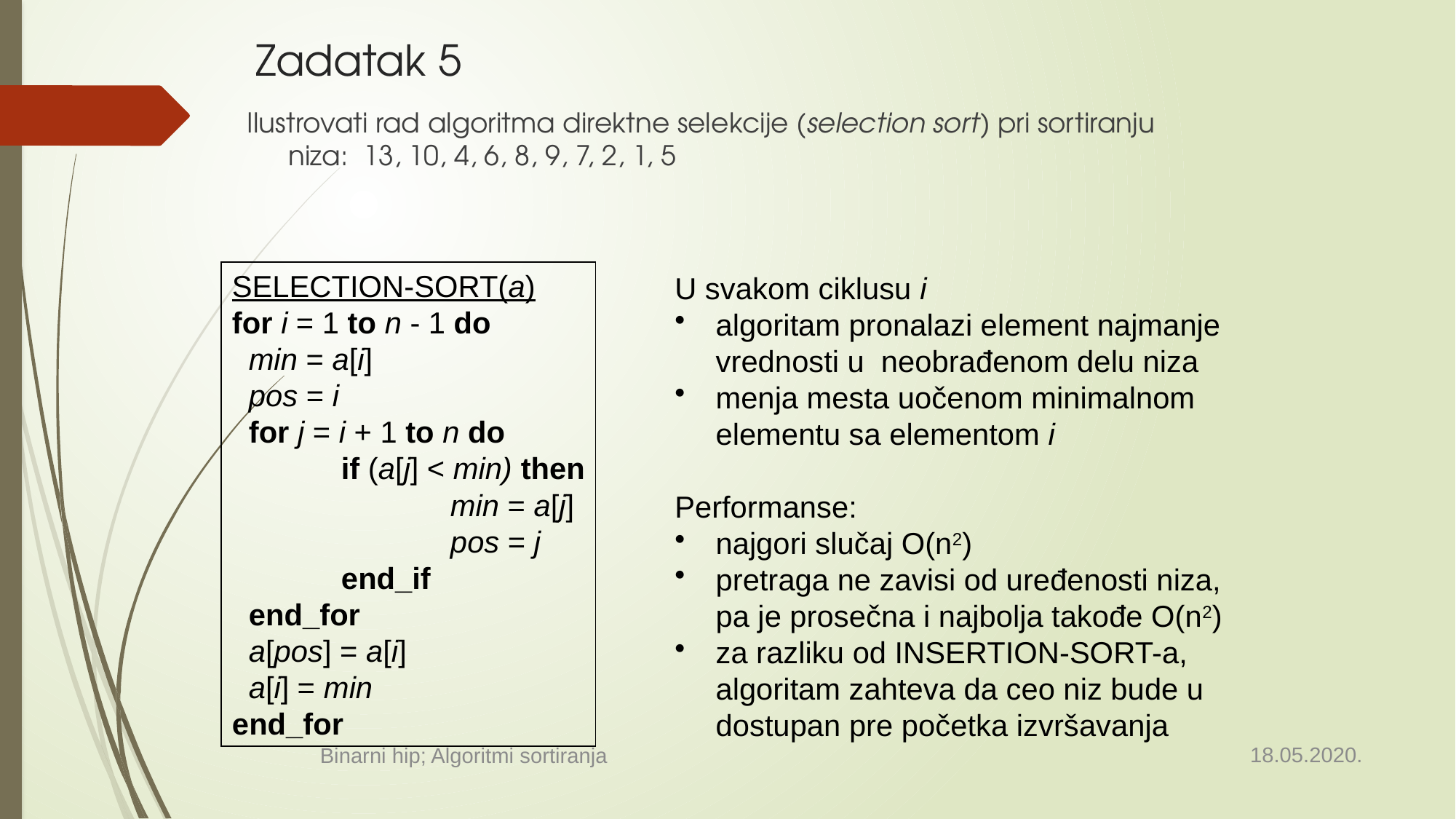

# Zadatak 5
Ilustrovati rad algoritma direktne selekcije (selection sort) pri sortiranju niza:  13, 10, 4, 6, 8, 9, 7, 2, 1, 5
SELECTION-SORT(a)
for i = 1 to n - 1 do
  min = a[i]
  pos = i
  for j = i + 1 to n do
	if (a[j] < min) then
		min = a[j]
		pos = j
	end_if
  end_for
  a[pos] = a[i]
  a[i] = min
end_for
U svakom ciklusu i
algoritam pronalazi element najmanje vrednosti u  neobrađenom delu niza
menja mesta uočenom minimalnom elementu sa elementom i

Performanse:
najgori slučaj O(n2)
pretraga ne zavisi od uređenosti niza, pa je prosečna i najbolja takođe O(n2)
za razliku od INSERTION-SORT-a, algoritam zahteva da ceo niz bude u dostupan pre početka izvršavanja
18.05.2020.
Binarni hip; Algoritmi sortiranja